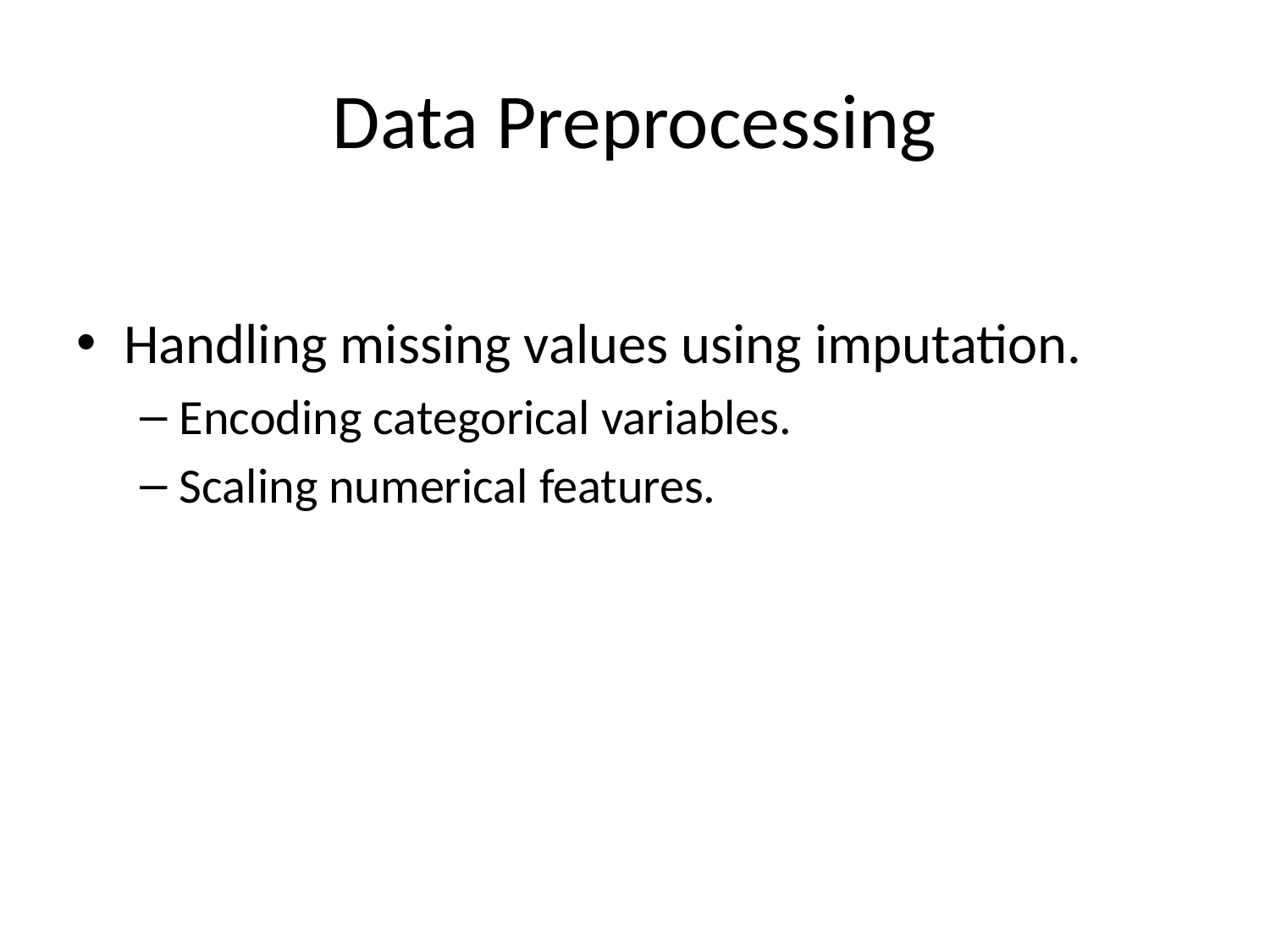

# Data Preprocessing

Handling missing values using imputation.
Encoding categorical variables.
Scaling numerical features.